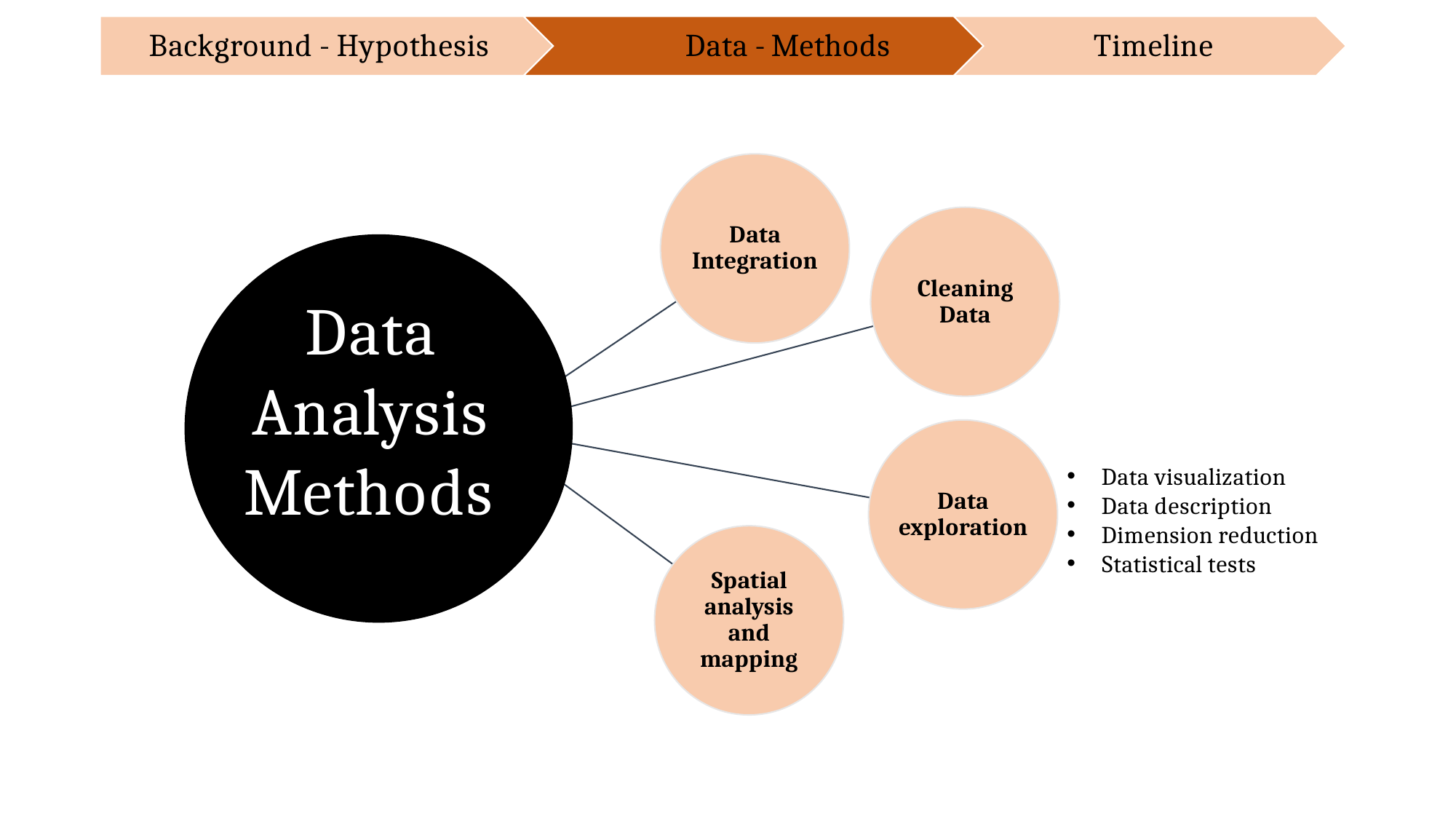

#
Data Integration
Cleaning Data
Data exploration
Spatial analysis and mapping
Data Analysis Methods
Data visualization
Data description
Dimension reduction
Statistical tests